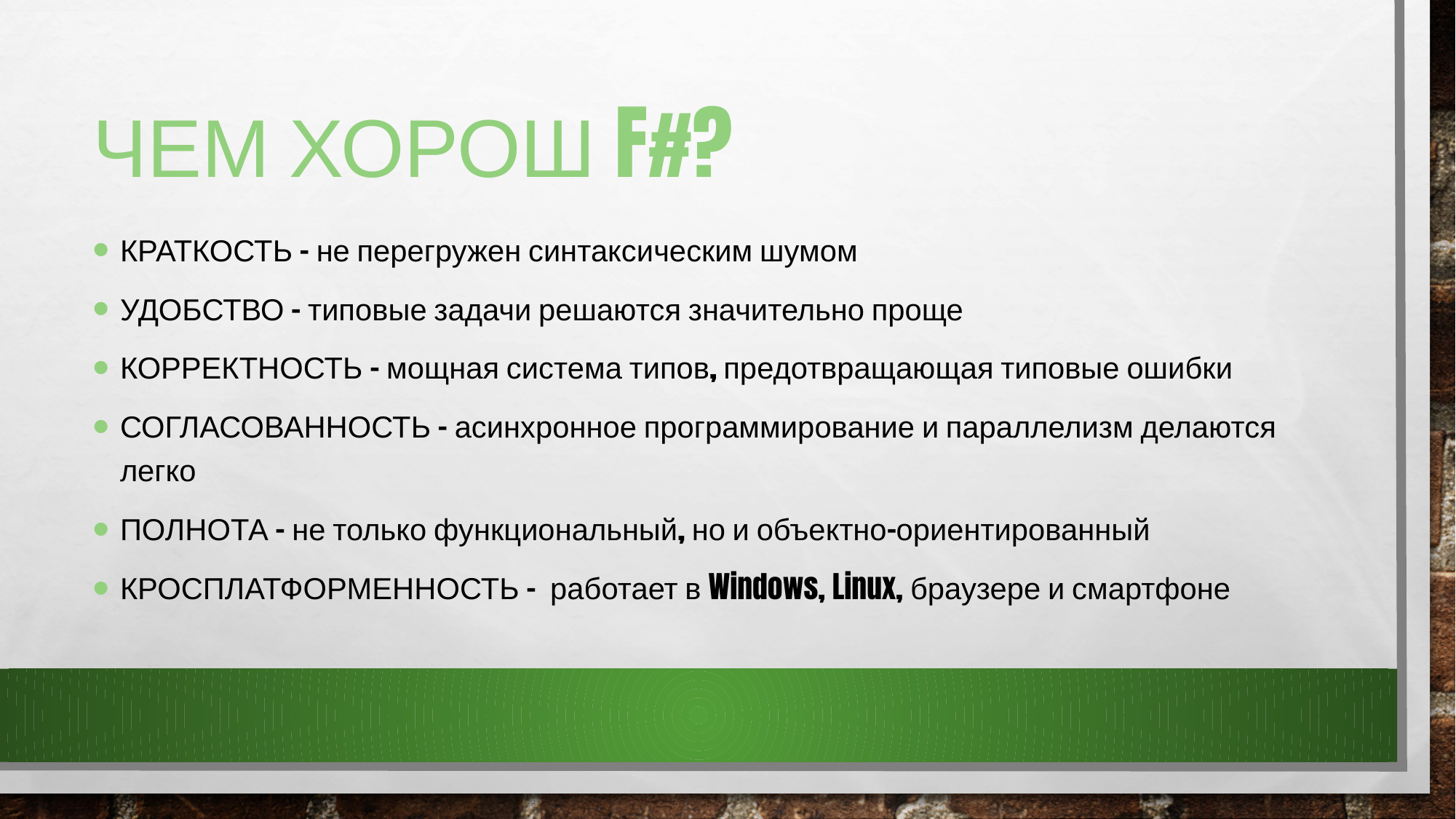

# Чем хорош F#?
Краткость – не перегружен синтаксическим шумом
УДОБСТВО – типовые задачи решаются значительно проще
КОРРЕКТНОСТЬ – мощная система типов, предотвращающая типовые ошибки
СОГЛАСОВАННОСТЬ – асинхронное программирование и параллелизм делаются легко
ПОЛНОТА – не только функциональный, но и объектно-ориентированный
КРОСПЛАТФОРМЕННОСТЬ –  работает в Windows, Linux, браузере и смартфоне